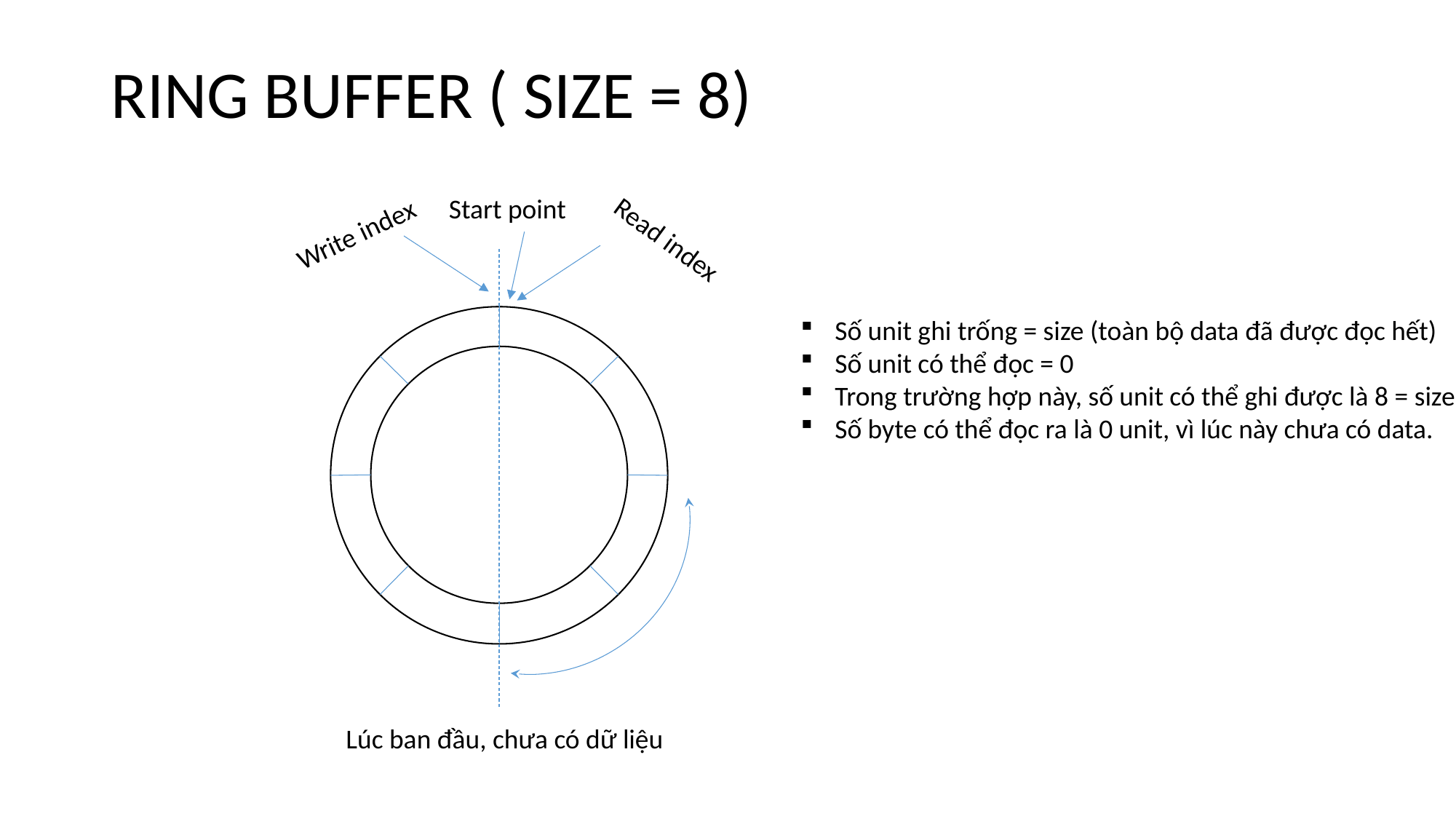

# RING BUFFER ( SIZE = 8)
Start point
Write index
Read index

Số unit ghi trống = size (toàn bộ data đã được đọc hết)
Số unit có thể đọc = 0
Trong trường hợp này, số unit có thể ghi được là 8 = size
Số byte có thể đọc ra là 0 unit, vì lúc này chưa có data.

Lúc ban đầu, chưa có dữ liệu